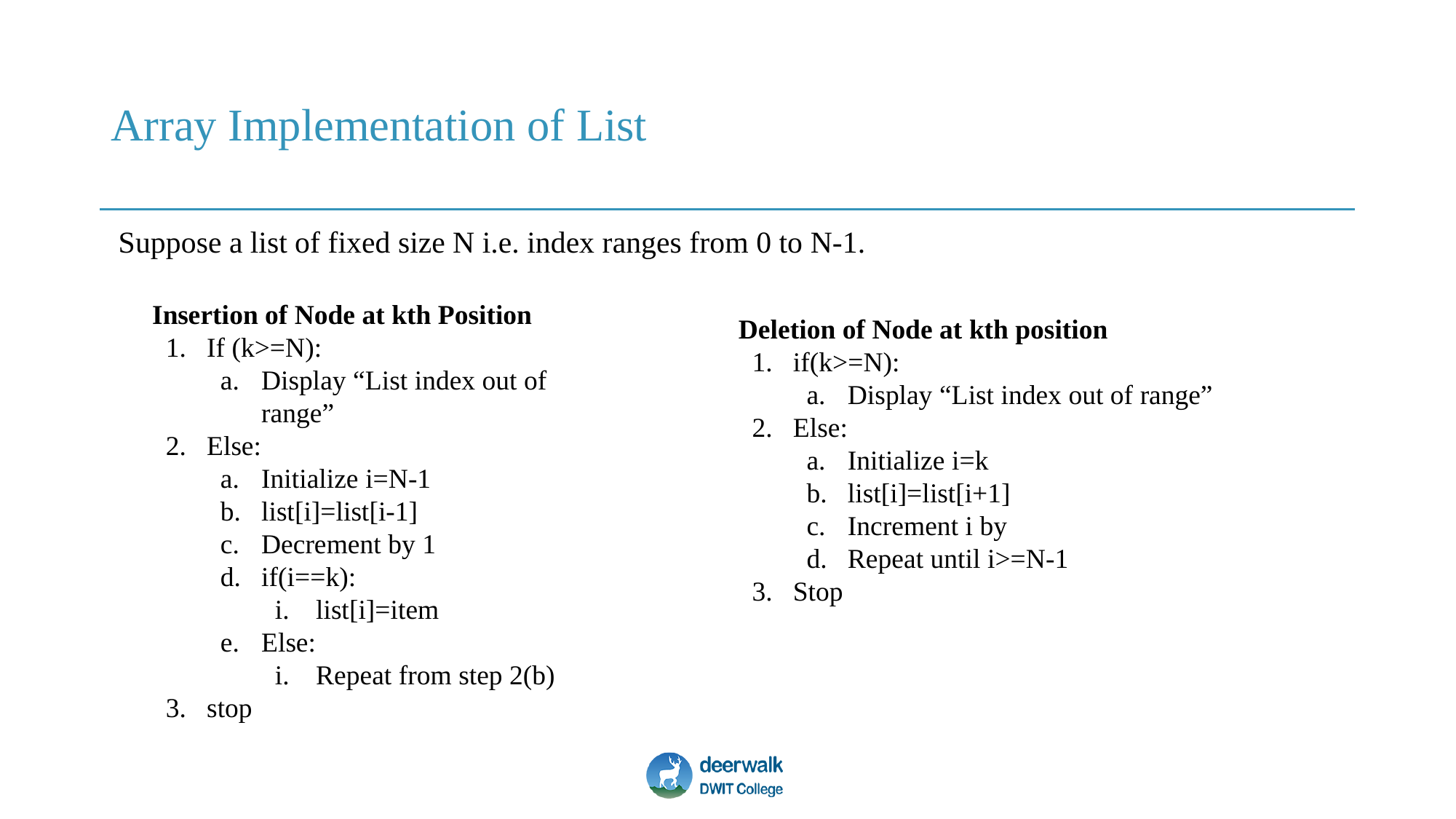

# Array Implementation of List
Suppose a list of fixed size N i.e. index ranges from 0 to N-1.

Insertion of Node at kth Position
If (k>=N):
Display “List index out of range”
Else:
Initialize i=N-1
list[i]=list[i-1]
Decrement by 1
if(i==k):
list[i]=item
Else:
Repeat from step 2(b)
stop
Deletion of Node at kth position
if(k>=N):
Display “List index out of range”
Else:
Initialize i=k
list[i]=list[i+1]
Increment i by
Repeat until i>=N-1
Stop